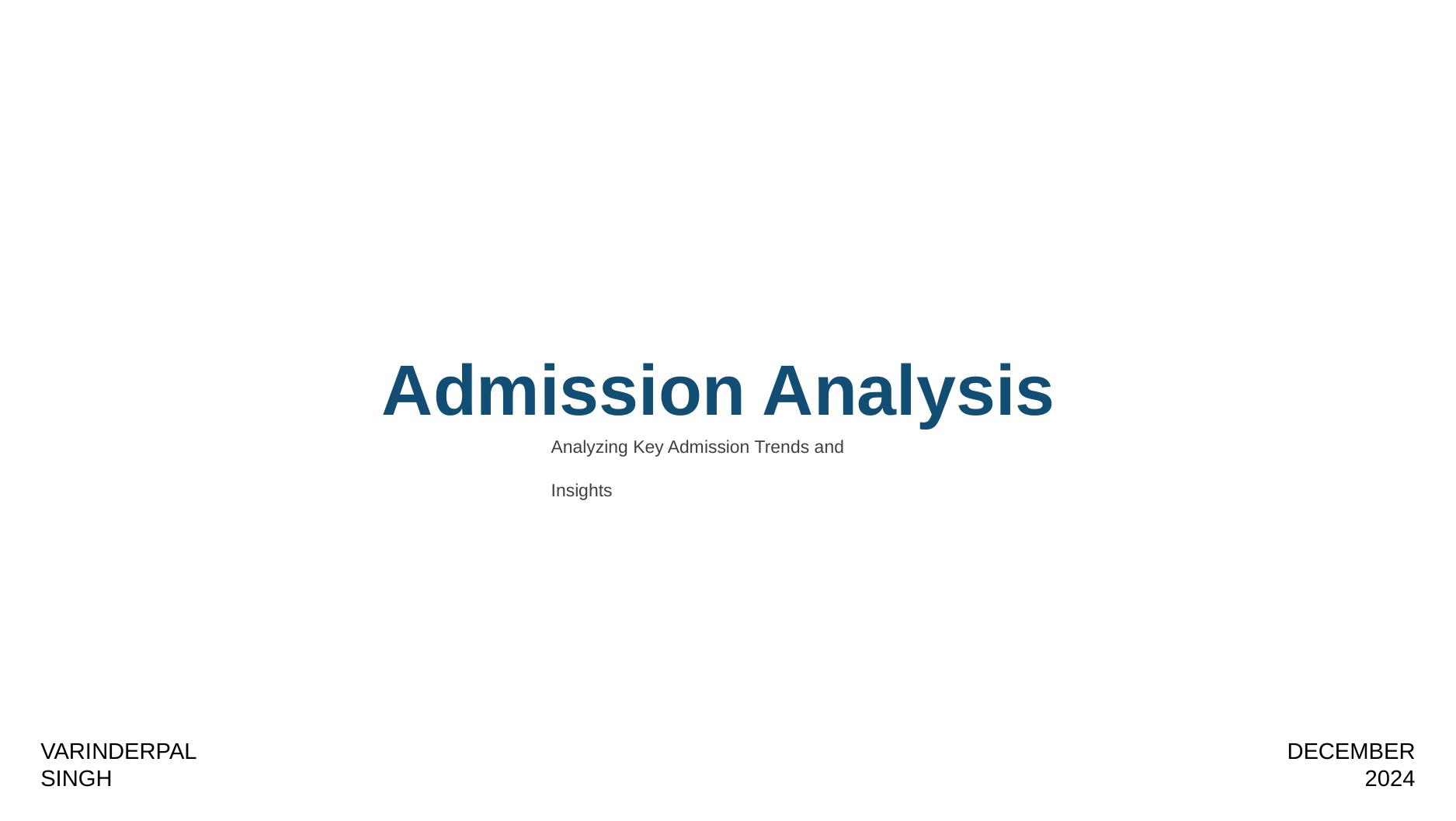

Admission Analysis
Analyzing Key Admission Trends and Insights
VARINDERPAL SINGH
DECEMBER
2024